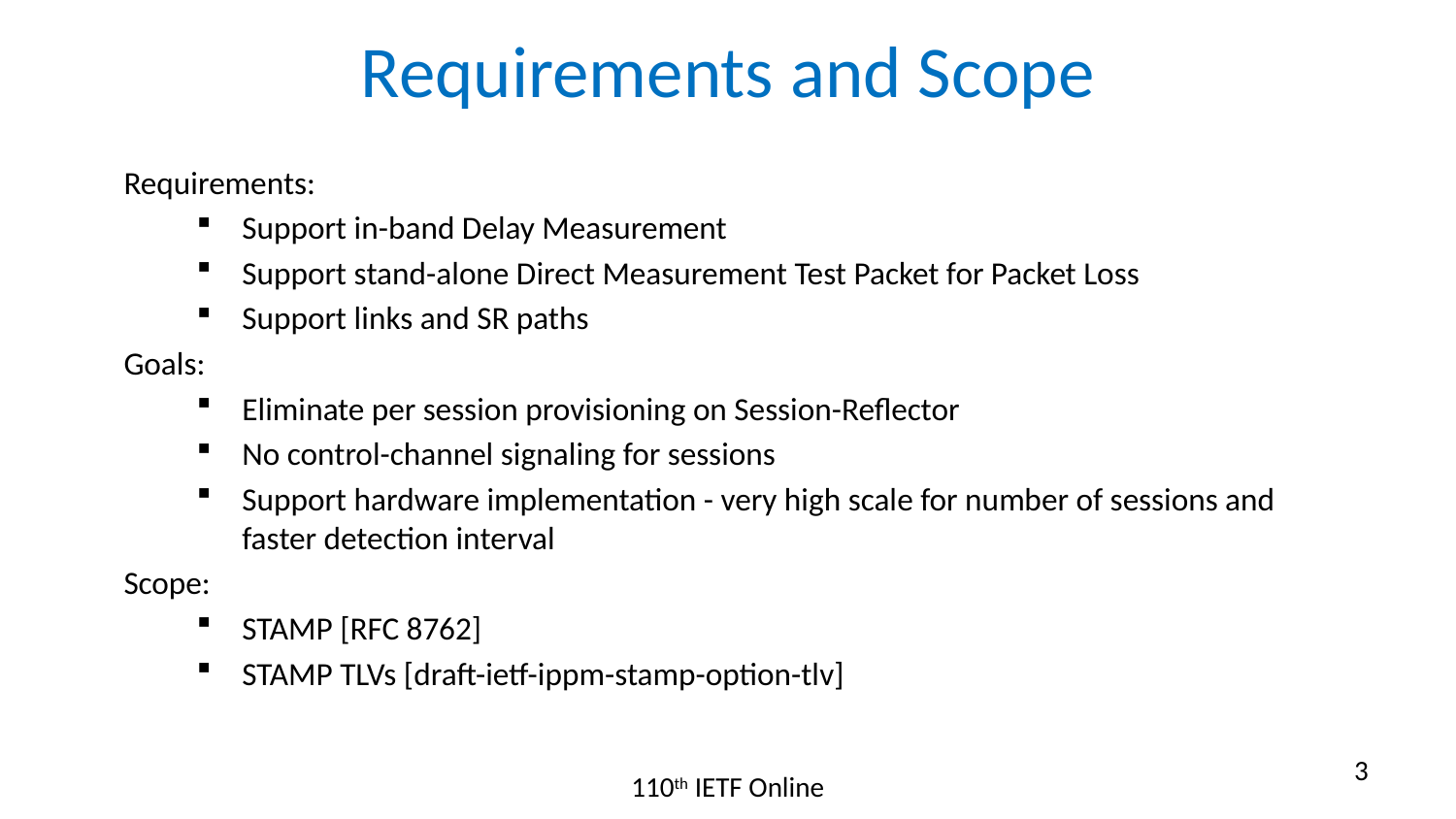

# Requirements and Scope
Requirements:
Support in-band Delay Measurement
Support stand-alone Direct Measurement Test Packet for Packet Loss
Support links and SR paths
Goals:
Eliminate per session provisioning on Session-Reflector
No control-channel signaling for sessions
Support hardware implementation - very high scale for number of sessions and faster detection interval
Scope:
STAMP [RFC 8762]
STAMP TLVs [draft-ietf-ippm-stamp-option-tlv]
3
110th IETF Online